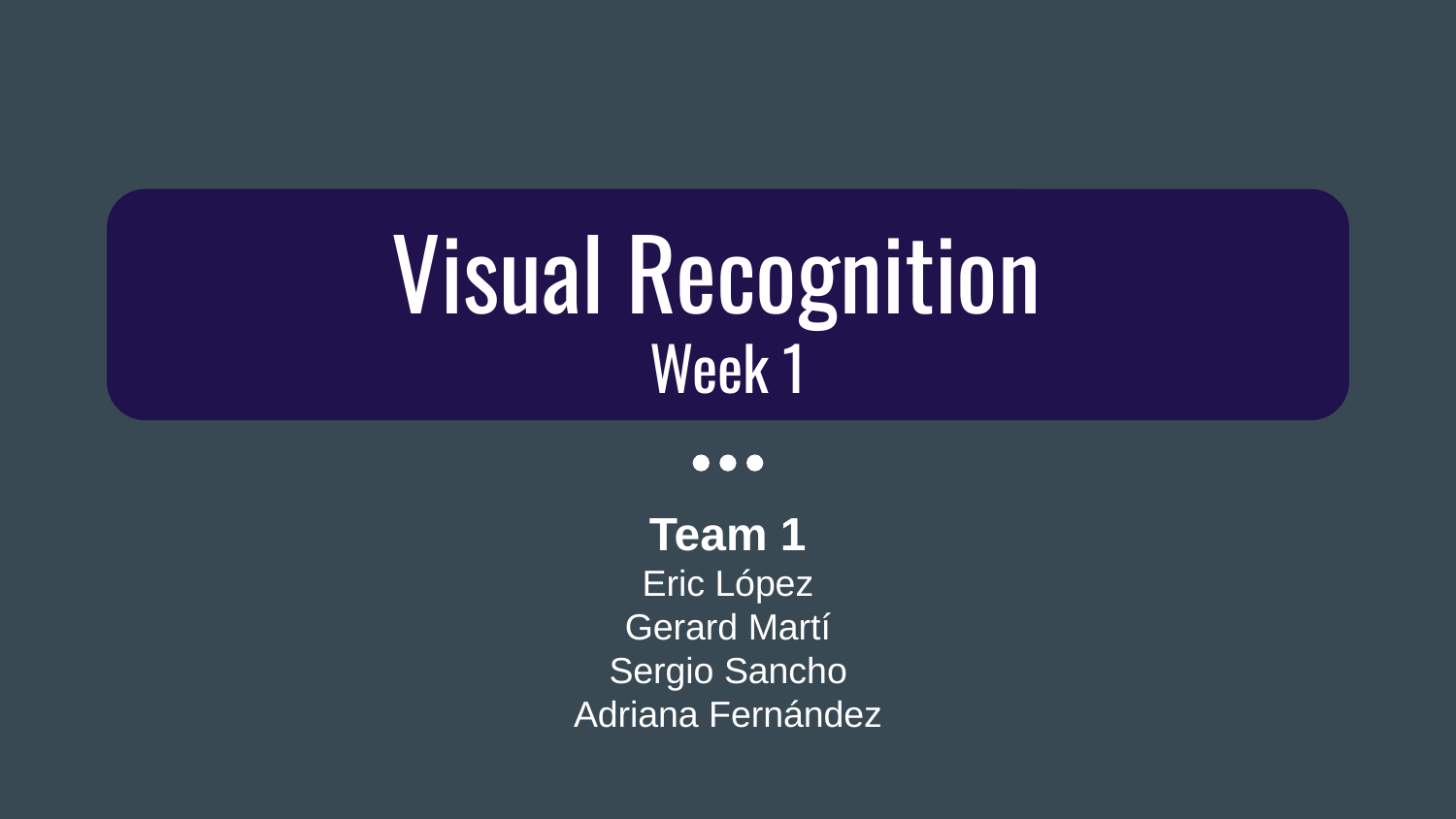

# Visual Recognition
Week 1
Team 1
Eric López
Gerard Martí
Sergio Sancho
Adriana Fernández